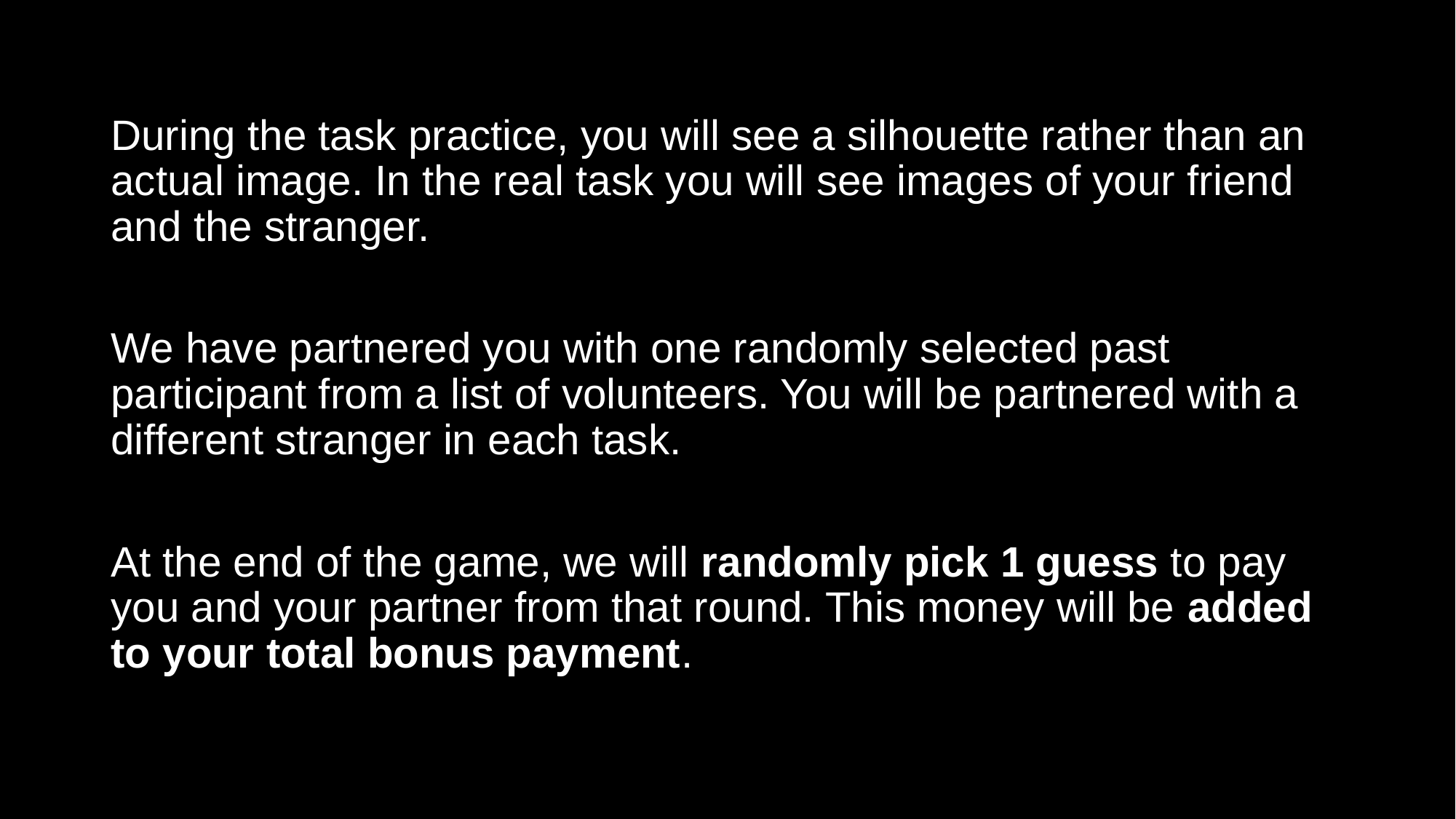

During the task practice, you will see a silhouette rather than an actual image. In the real task you will see images of your friend and the stranger.

We have partnered you with one randomly selected past participant from a list of volunteers. You will be partnered with a different stranger in each task.

At the end of the game, we will randomly pick 1 guess to pay you and your partner from that round. This money will be added to your total bonus payment.